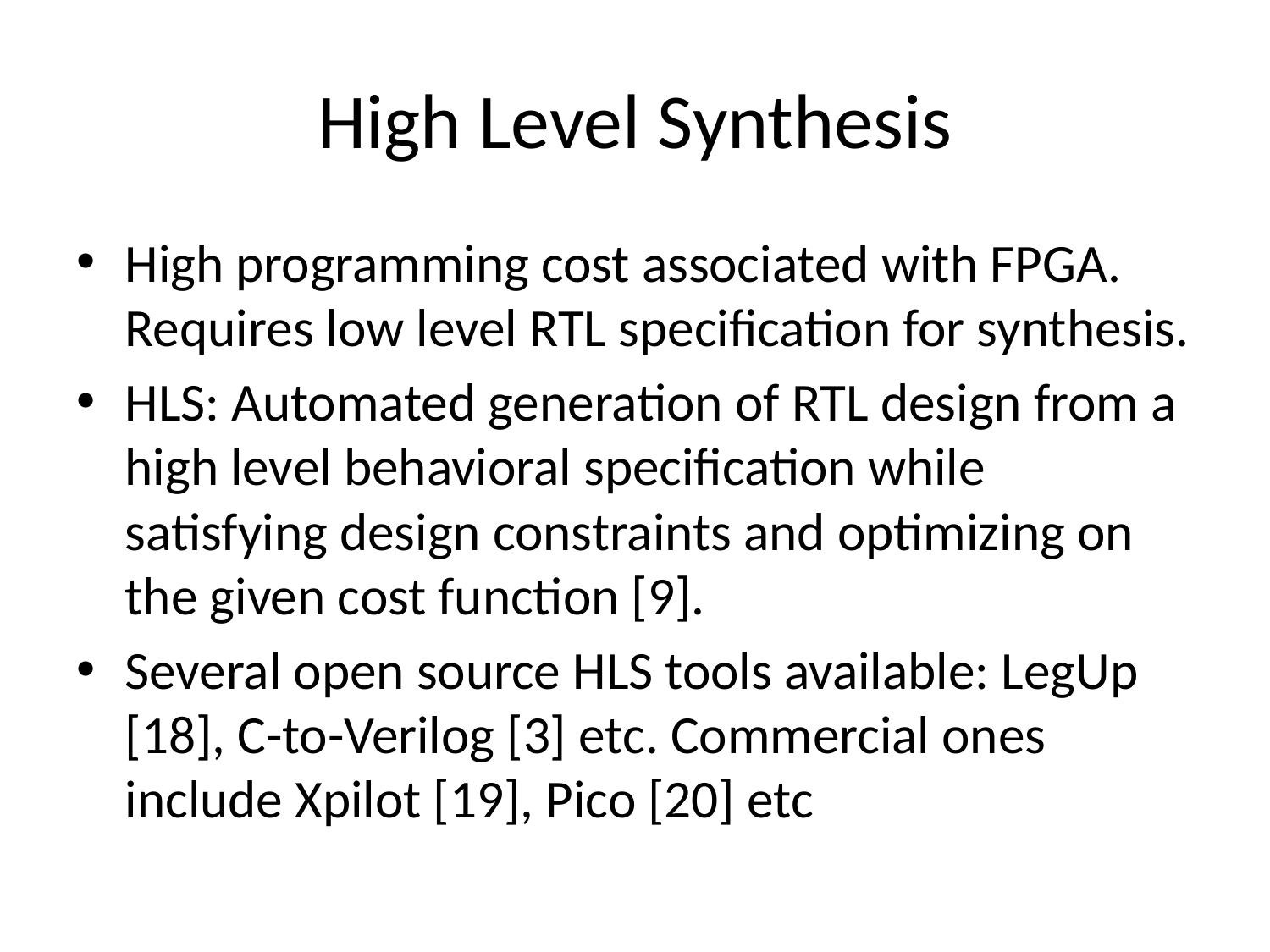

# High Level Synthesis
High programming cost associated with FPGA. Requires low level RTL specification for synthesis.
HLS: Automated generation of RTL design from a high level behavioral specification while satisfying design constraints and optimizing on the given cost function [9].
Several open source HLS tools available: LegUp [18], C-to-Verilog [3] etc. Commercial ones include Xpilot [19], Pico [20] etc